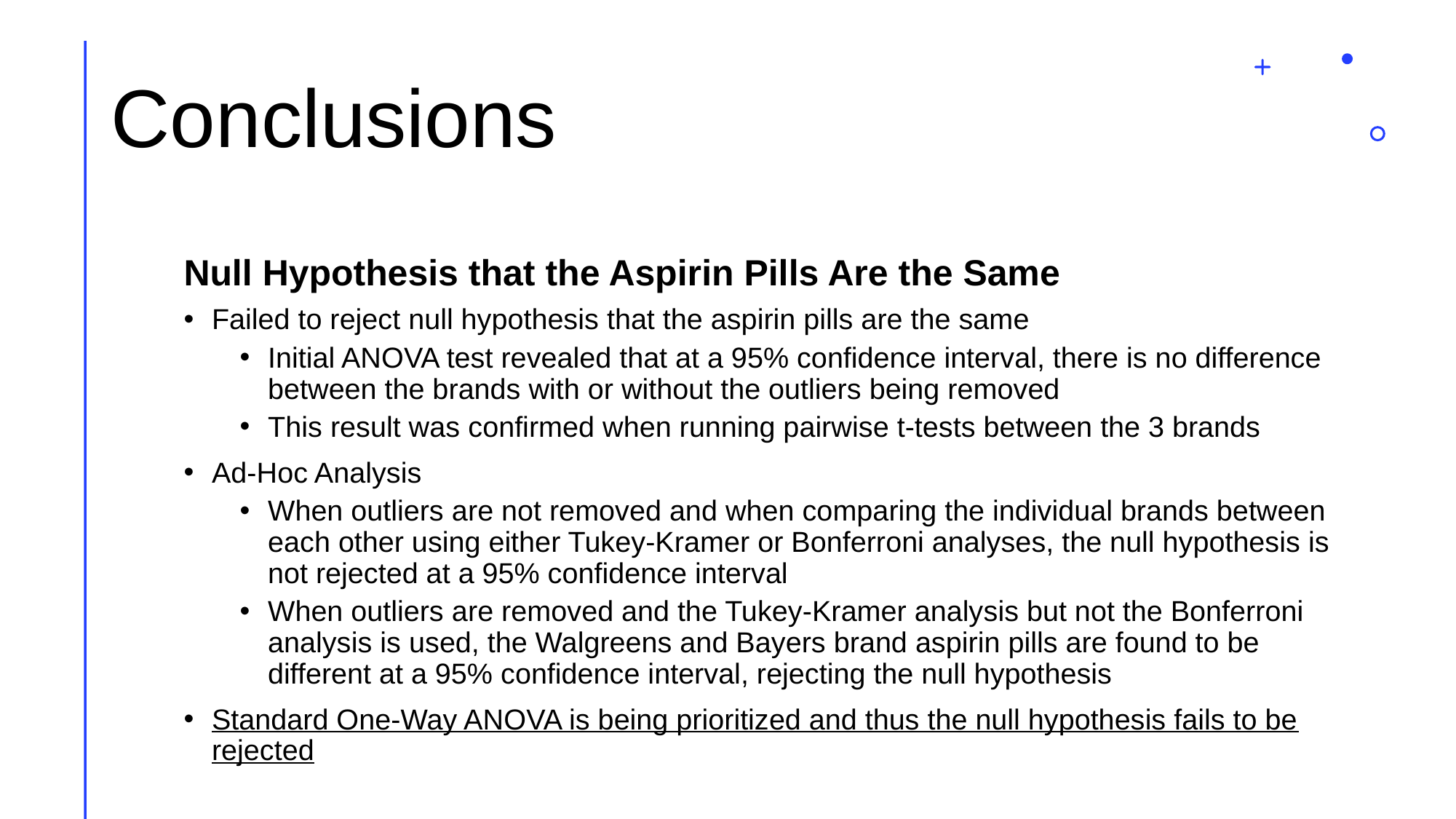

# Conclusions
Null Hypothesis that the Aspirin Pills Are the Same
Failed to reject null hypothesis that the aspirin pills are the same
Initial ANOVA test revealed that at a 95% confidence interval, there is no difference between the brands with or without the outliers being removed
This result was confirmed when running pairwise t-tests between the 3 brands
Ad-Hoc Analysis
When outliers are not removed and when comparing the individual brands between each other using either Tukey-Kramer or Bonferroni analyses, the null hypothesis is not rejected at a 95% confidence interval
When outliers are removed and the Tukey-Kramer analysis but not the Bonferroni analysis is used, the Walgreens and Bayers brand aspirin pills are found to be different at a 95% confidence interval, rejecting the null hypothesis
Standard One-Way ANOVA is being prioritized and thus the null hypothesis fails to be rejected